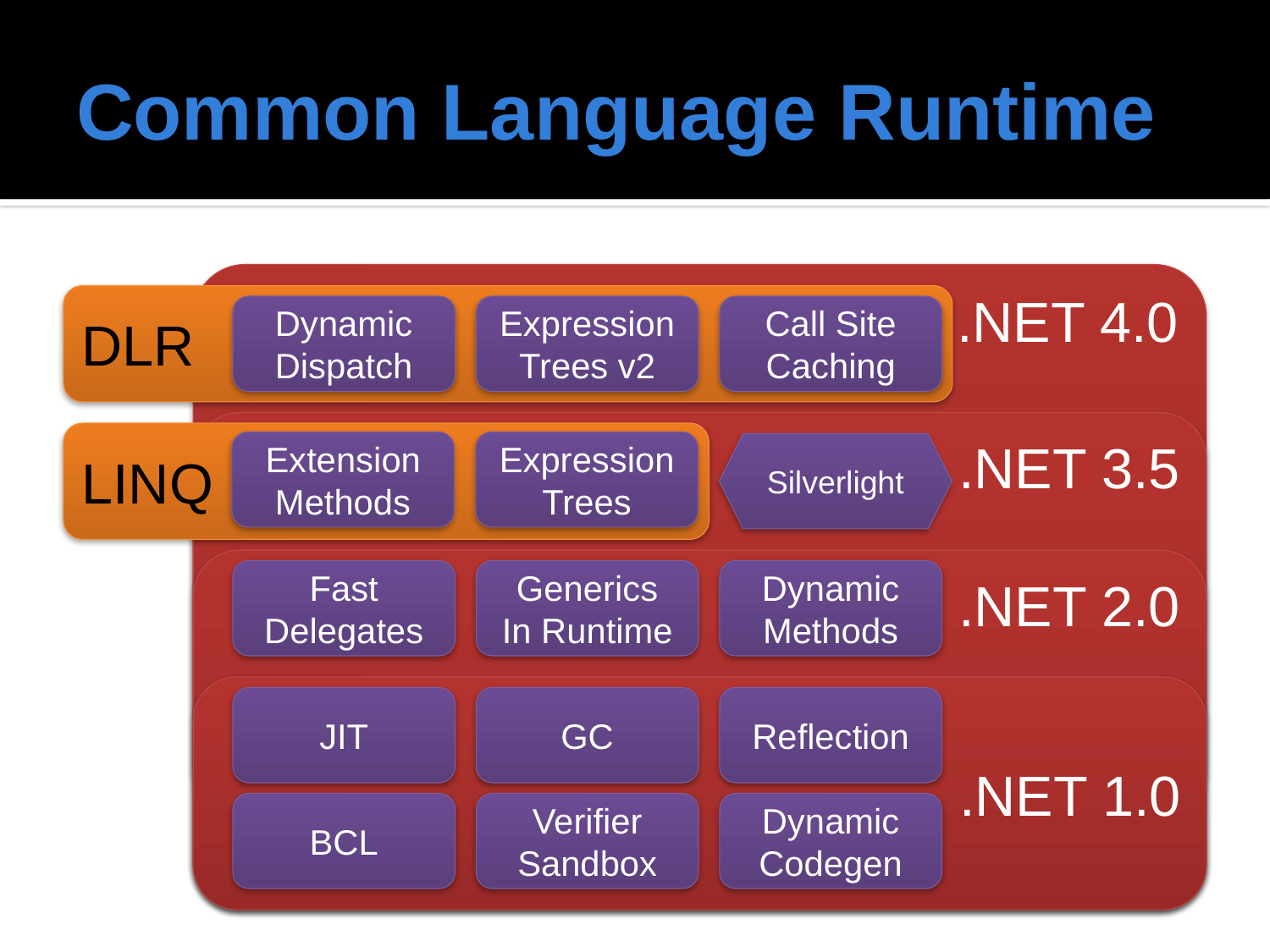

# Common Language Runtime
.NET 4.0
DLR
Dynamic
Dispatch
Expression
Trees v2
Call Site Caching
.NET 3.5
LINQ
Extension
Methods
Expression
Trees
Silverlight
.NET 2.0
Fast
Delegates
Generics
In Runtime
Dynamic
Methods
.NET 1.0
JIT
GC
Reflection
BCL
Verifier
Sandbox
Dynamic
Codegen